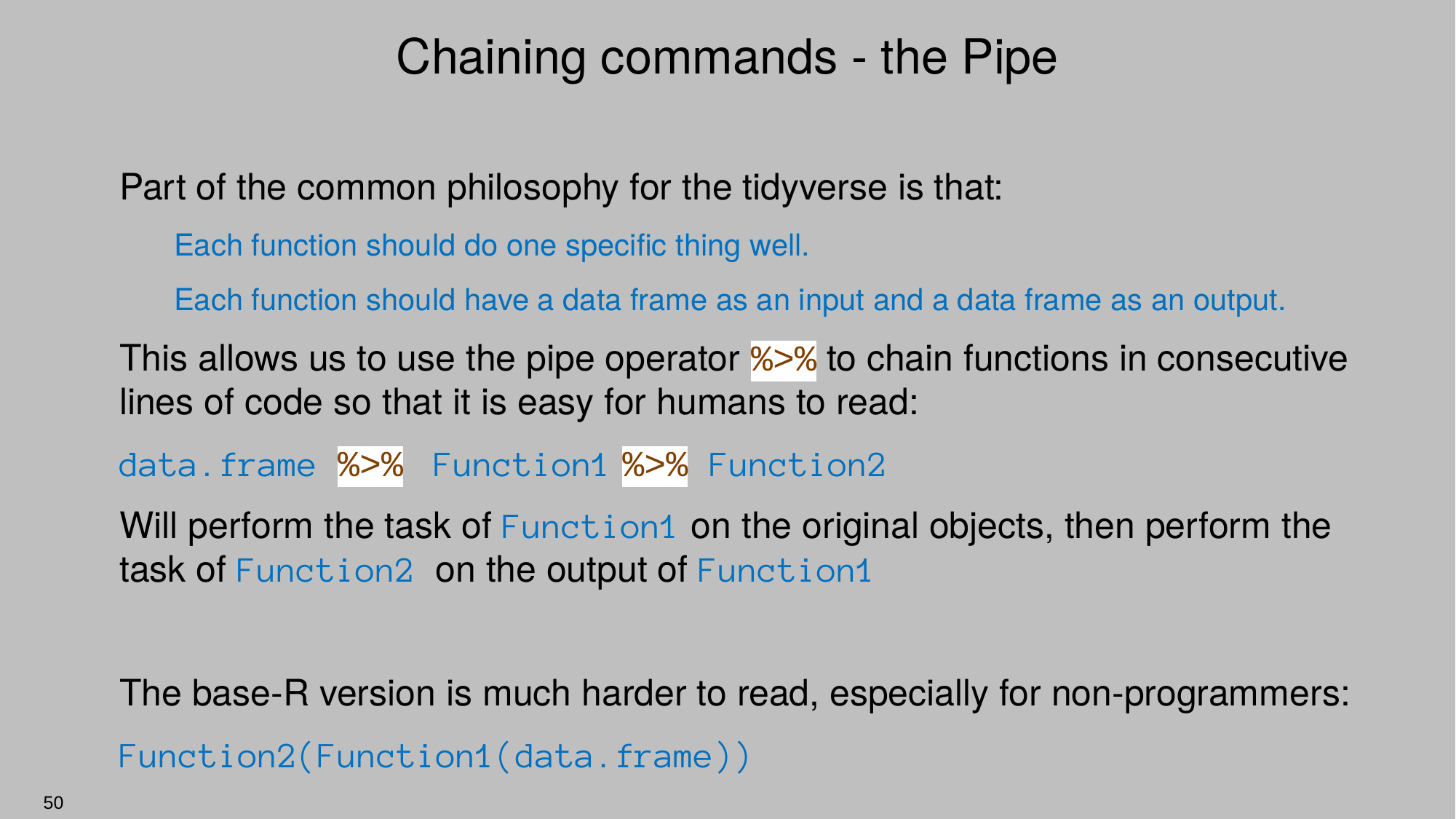

# Chaining commands - the Pipe
Part of the common philosophy for the tidyverse is that:
Each function should do one specific thing well.
Each function should have a data frame as an input and a data frame as an output.
This allows us to use the pipe operator %>% to chain functions in consecutive lines of code so that it is easy for humans to read:
data.frame %>%   Function1 %>% Function2
Will perform the task of Function1 on the original objects, then perform the task of Function2 on the output of Function1

The base-R version is much harder to read, especially for non-programmers:
Function2(Function1(data.frame))